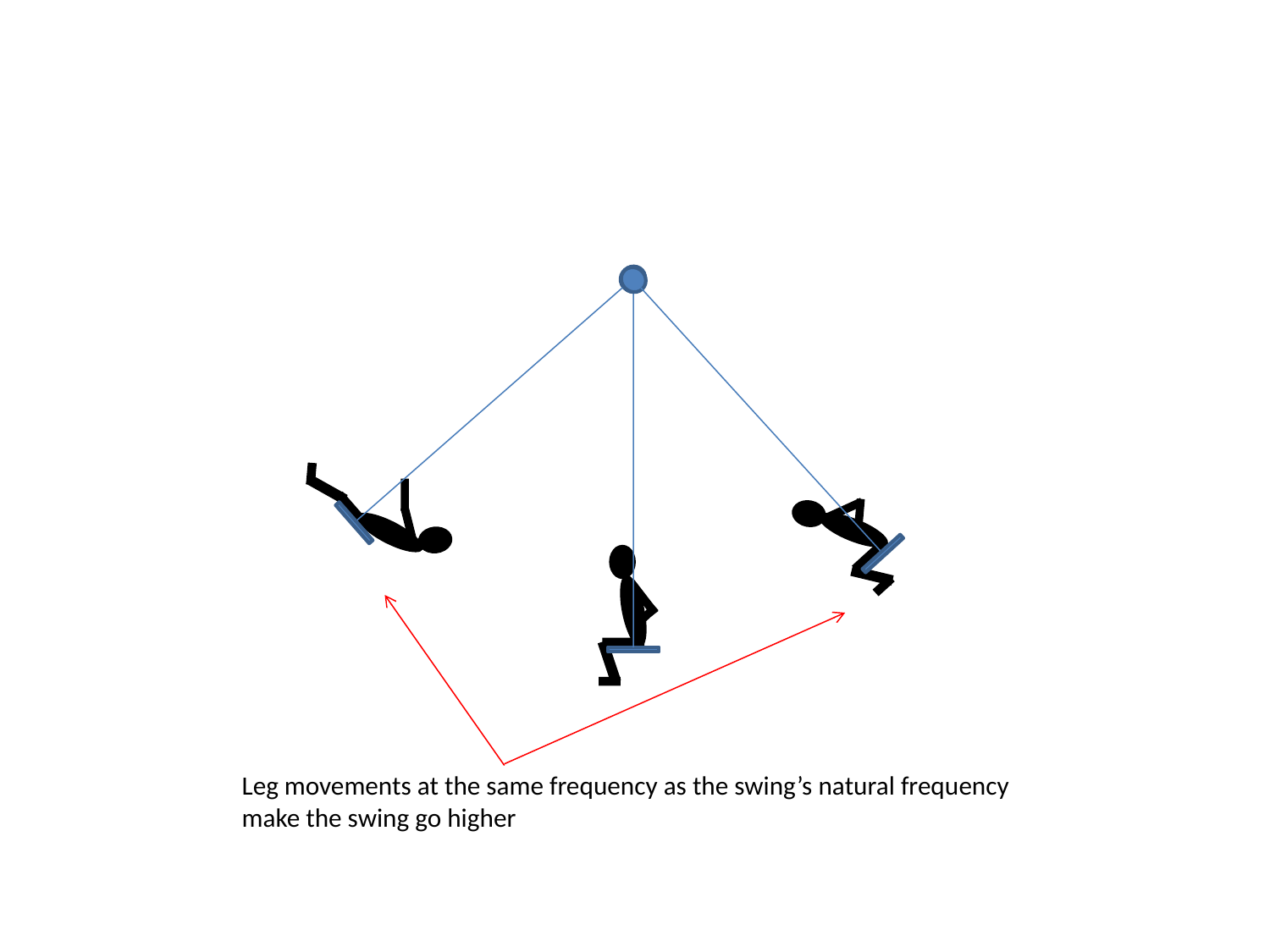

Leg movements at the same frequency as the swing’s natural frequency make the swing go higher